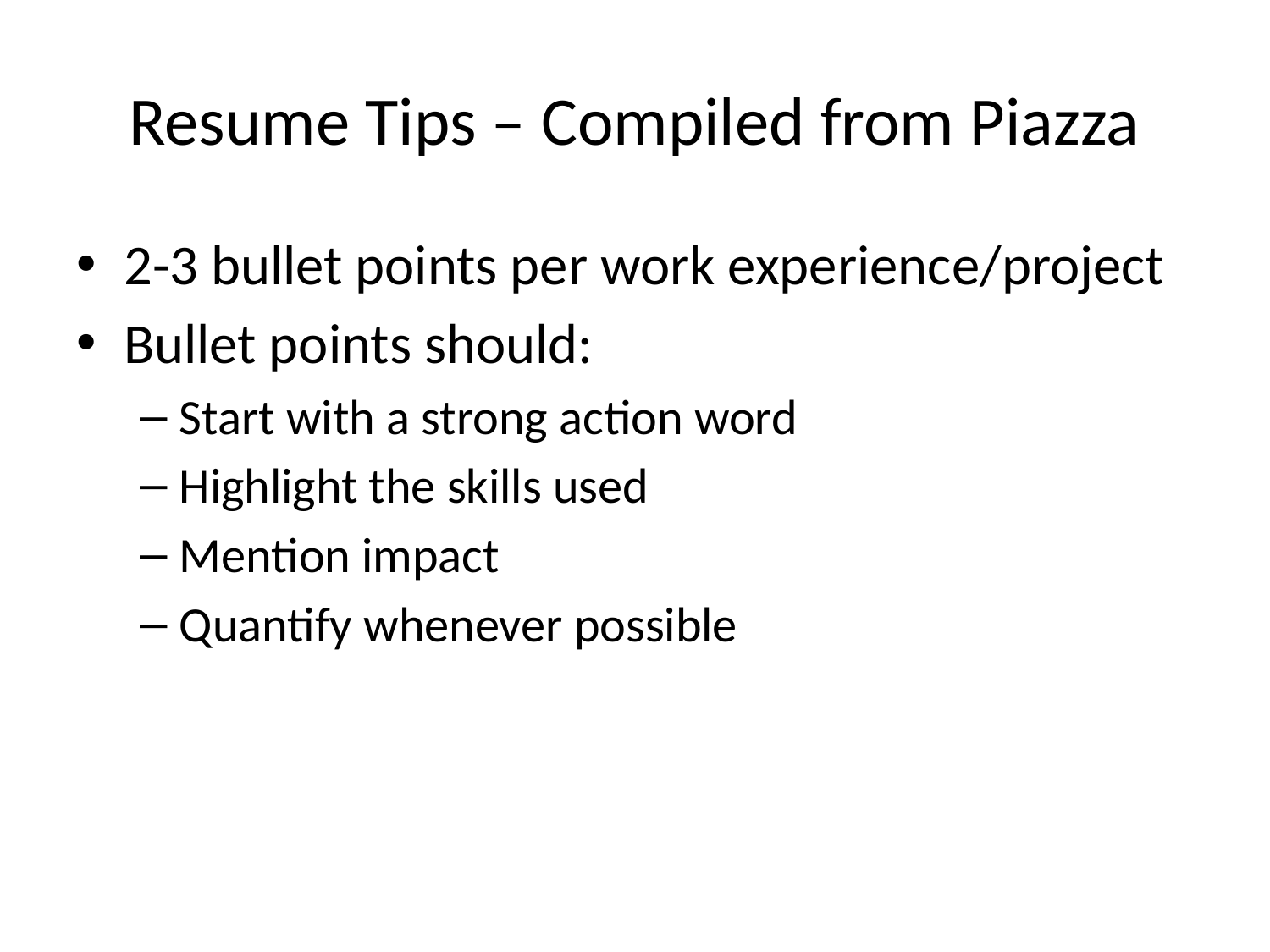

# Resume Tips – Compiled from Piazza
2-3 bullet points per work experience/project
Bullet points should:
Start with a strong action word
Highlight the skills used
Mention impact
Quantify whenever possible